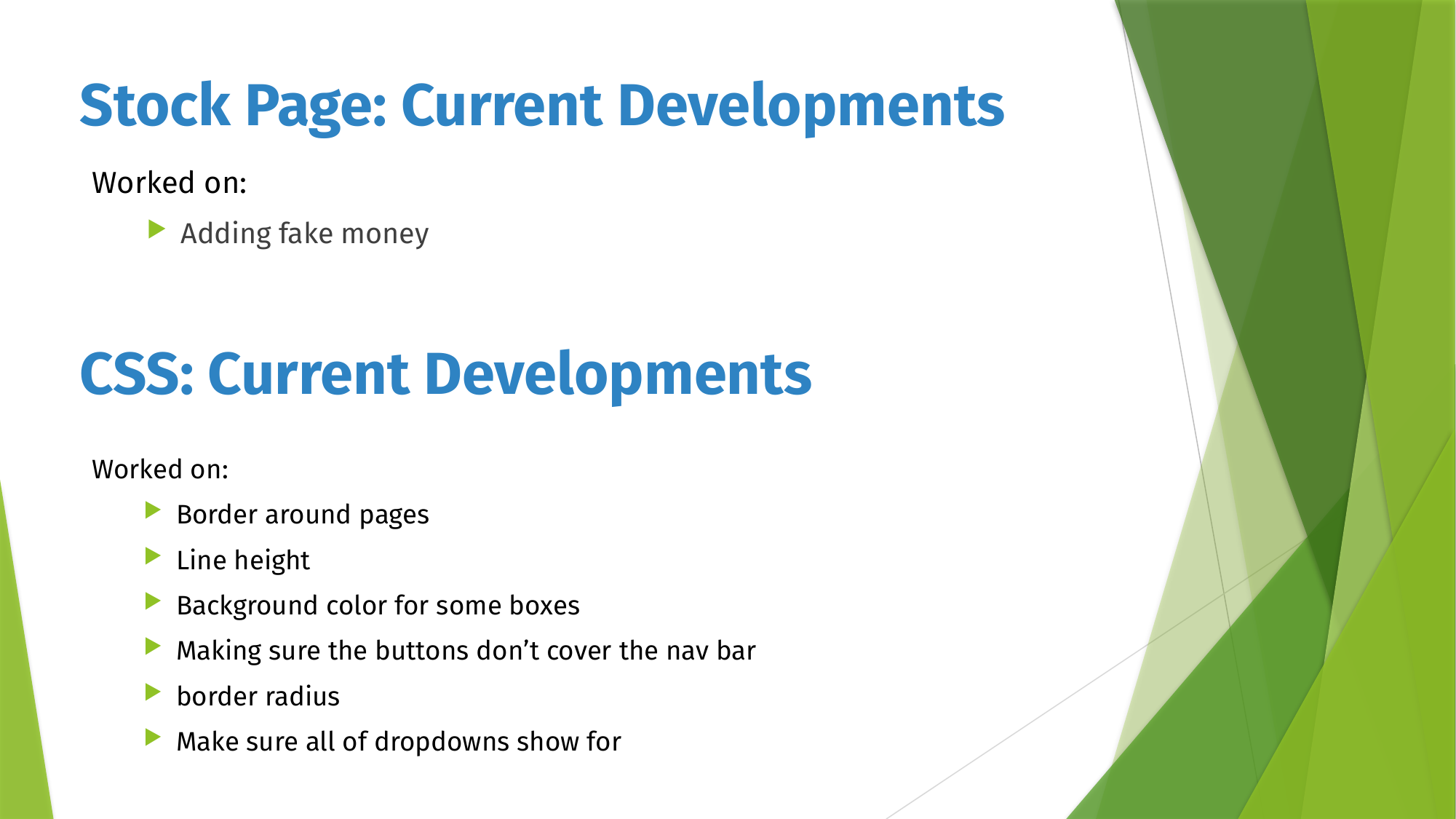

Stock Page: Current Developments
Worked on:
Adding fake money

CSS: Current Developments
Worked on:
Border around pages
Line height
Background color for some boxes
Making sure the buttons don’t cover the nav bar
border radius
Make sure all of dropdowns show for